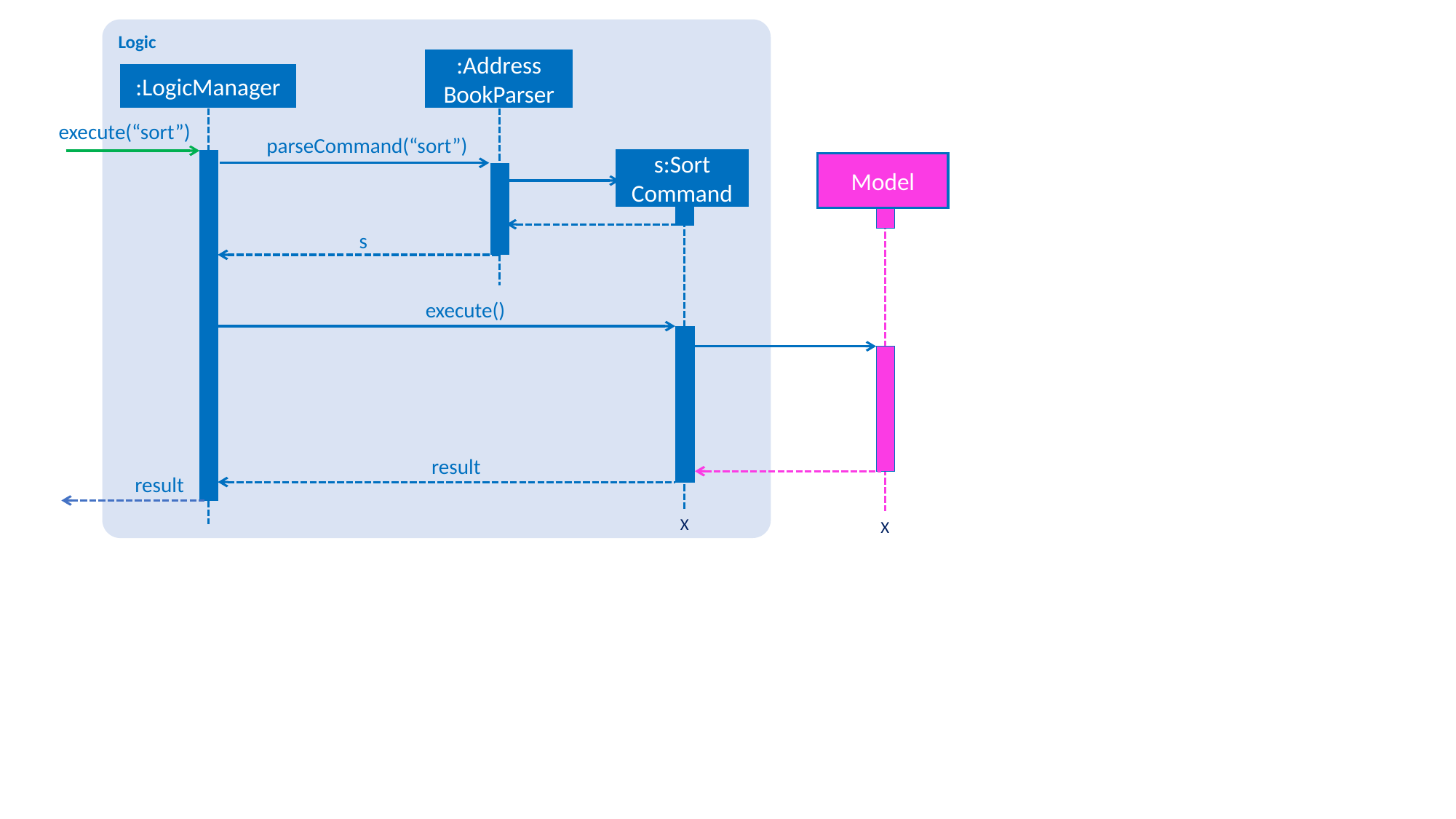

Logic
:Address
BookParser
:LogicManager
execute(“sort”)
parseCommand(“sort”)

s:Sort
Command
Model

s
execute()

result
result
X
X